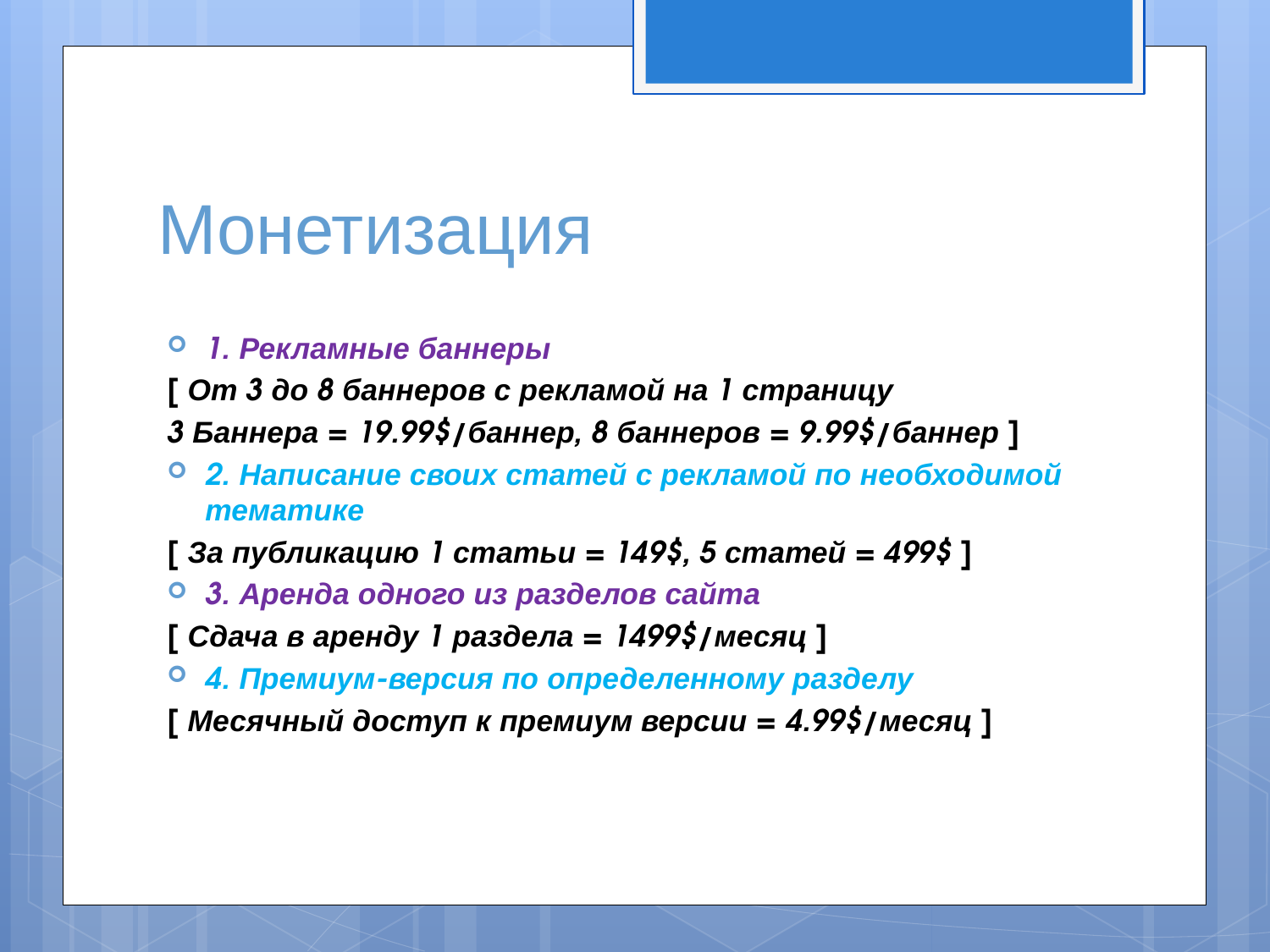

# Монетизация
1. Рекламные баннеры
[ От 3 до 8 баннеров с рекламой на 1 страницу
3 Баннера = 19.99$/баннер, 8 баннеров = 9.99$/баннер ]
2. Написание своих статей с рекламой по необходимой тематике
[ За публикацию 1 статьи = 149$, 5 статей = 499$ ]
3. Аренда одного из разделов сайта
[ Сдача в аренду 1 раздела = 1499$/месяц ]
4. Премиум-версия по определенному разделу
[ Месячный доступ к премиум версии = 4.99$/месяц ]